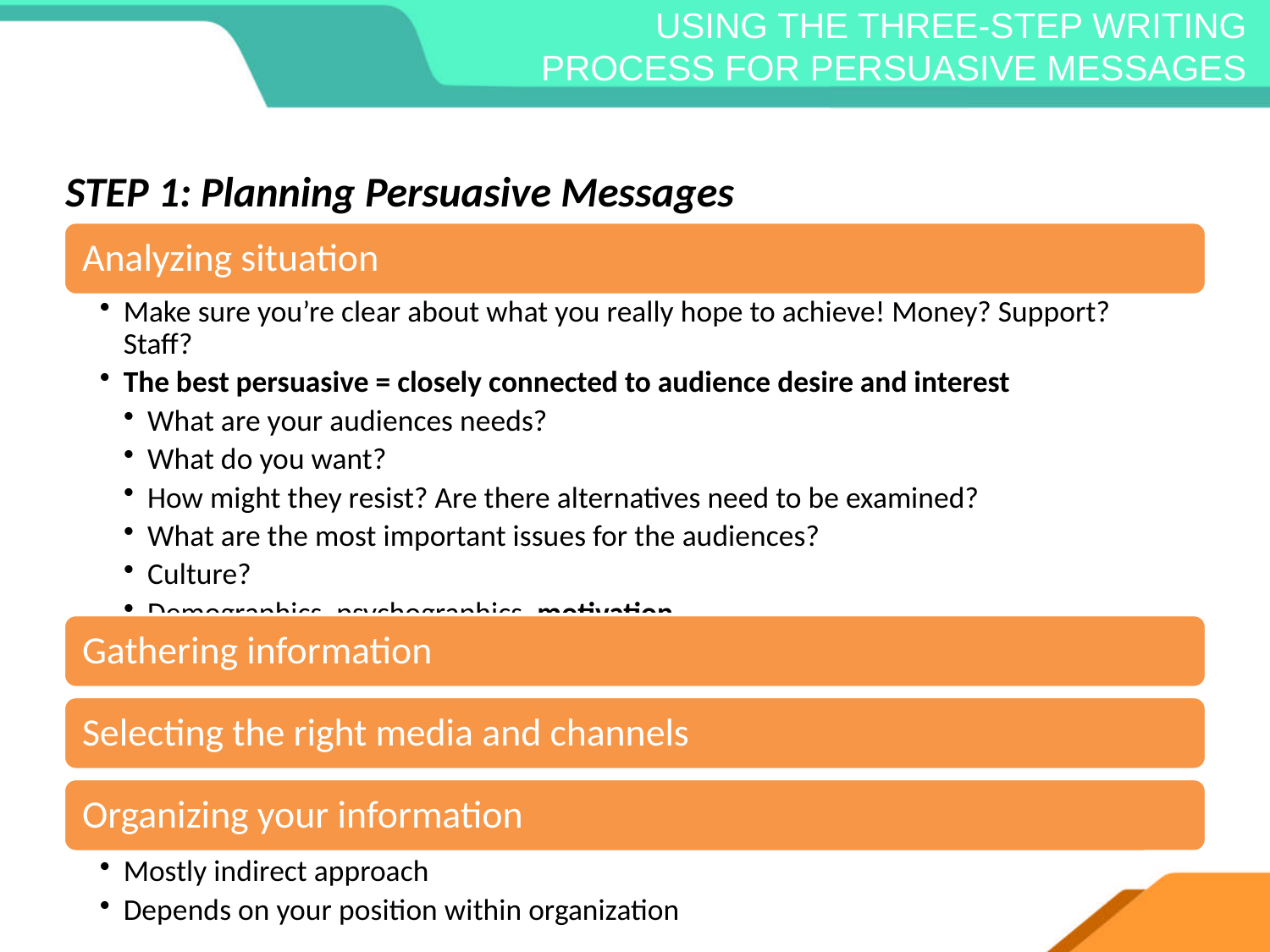

# USING THE THREE-STEP WRITING PROCESS FOR PERSUASIVE MESSAGES
STEP 1: Planning Persuasive Messages
Analyzing situation
Make sure you’re clear about what you really hope to achieve! Money? Support? Staff?
The best persuasive = closely connected to audience desire and interest
What are your audiences needs?
What do you want?
How might they resist? Are there alternatives need to be examined?
What are the most important issues for the audiences?
Culture?
Demographics, psychographics, motivation
Gathering information
Selecting the right media and channels
Organizing your information
Mostly indirect approach
Depends on your position within organization